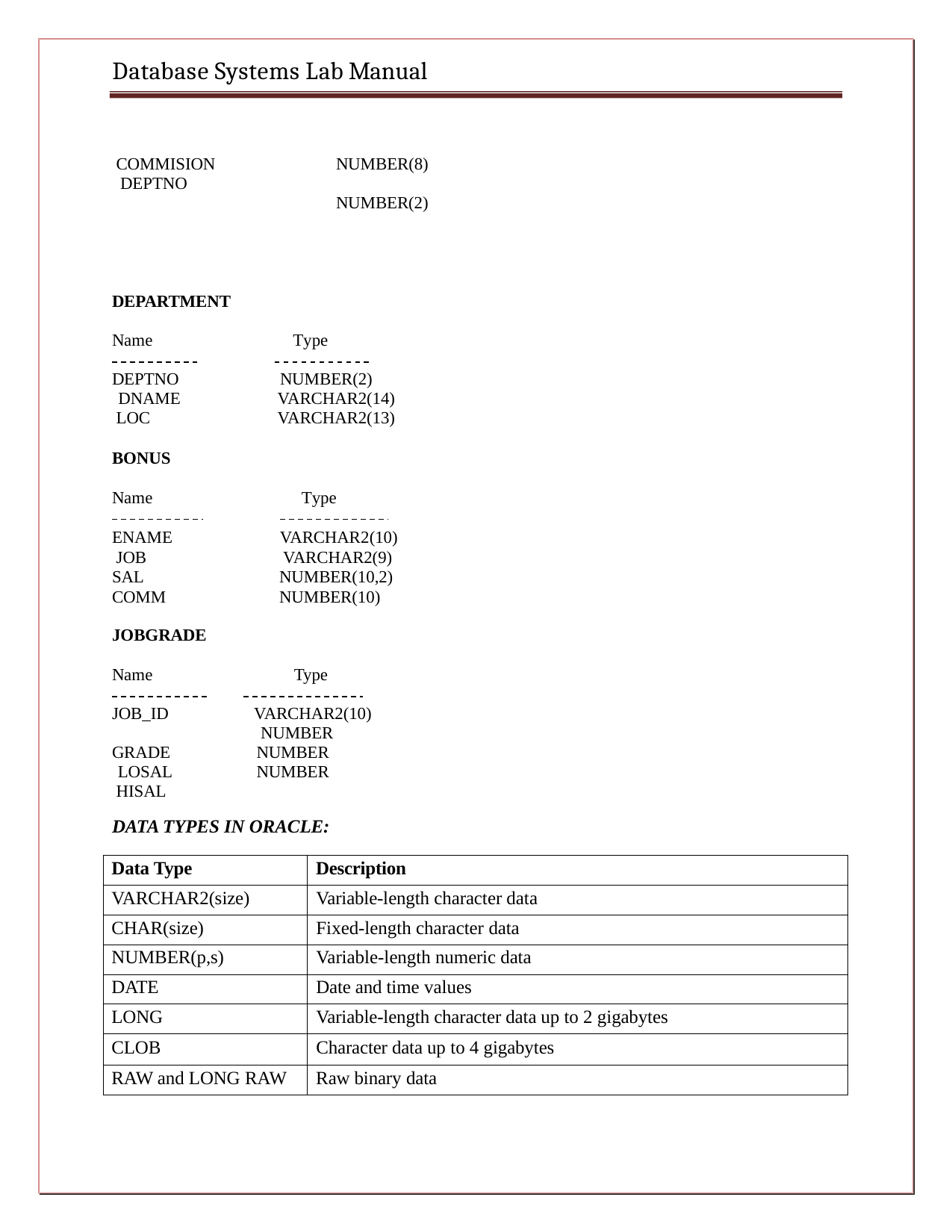

Database Systems Lab Manual

COMMISION  DEPTNO
NUMBER(8)  NUMBER(2)
DEPARTMENT
Name
Type

DEPTNO  DNAME  LOC
NUMBER(2)  VARCHAR2(14)  VARCHAR2(13)
BONUS
Name
Type

ENAME  JOB  SAL  COMM
VARCHAR2(10)  VARCHAR2(9)  NUMBER(10,2)  NUMBER(10)
JOBGRADE
Name
Type

JOB_ID  GRADE  LOSAL  HISAL
VARCHAR2(10)  NUMBER  NUMBER  NUMBER
DATA TYPES IN ORACLE:
| Data Type | Description |
| --- | --- |
| VARCHAR2(size) | Variable-length character data |
| CHAR(size) | Fixed-length character data |
| NUMBER(p,s) | Variable-length numeric data |
| DATE | Date and time values |
| LONG | Variable-length character data up to 2 gigabytes |
| CLOB | Character data up to 4 gigabytes |
| RAW and LONG RAW | Raw binary data |